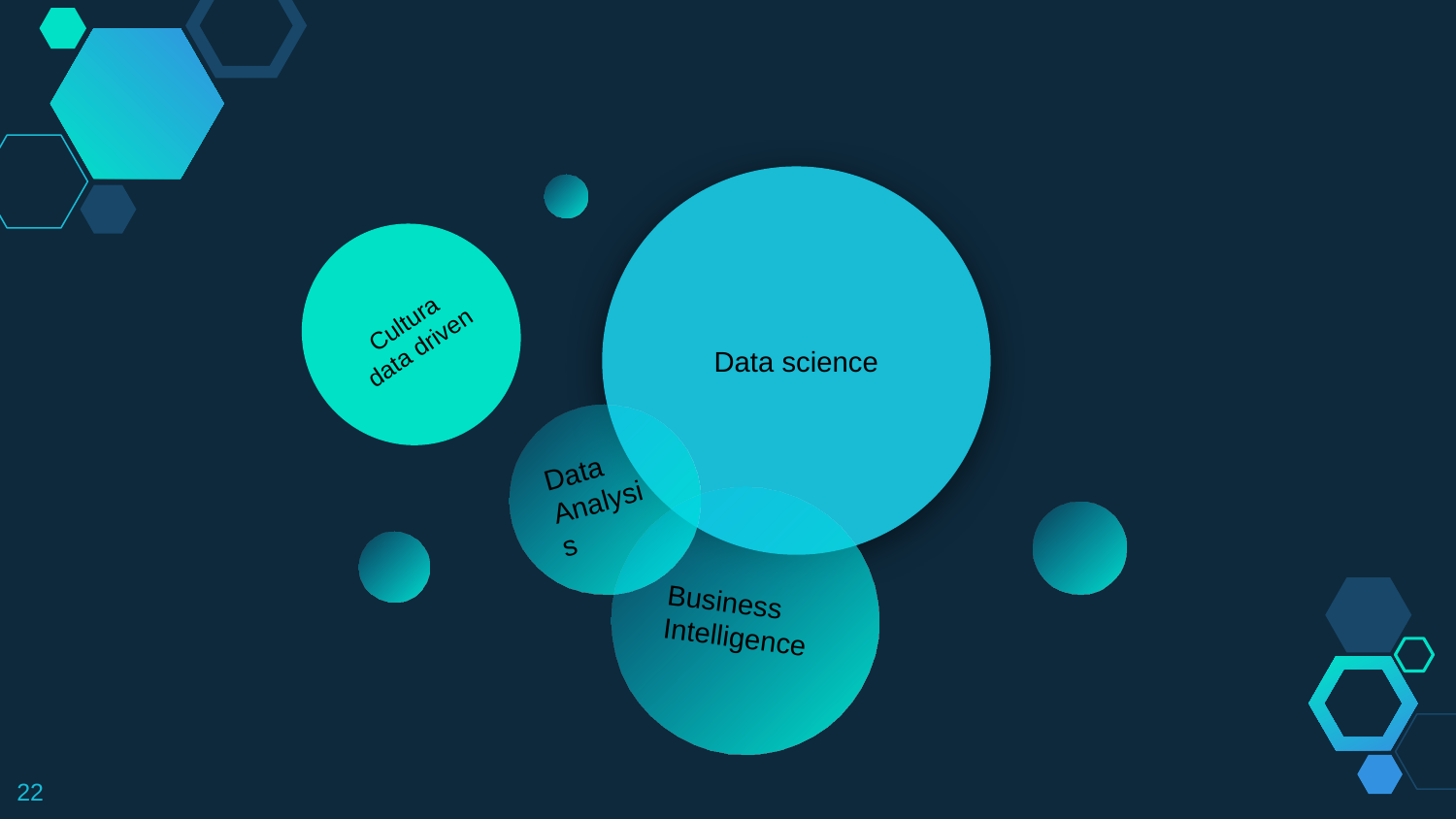

Data science

Cultura data driven
Data Analysis
Business
Intelligence

22